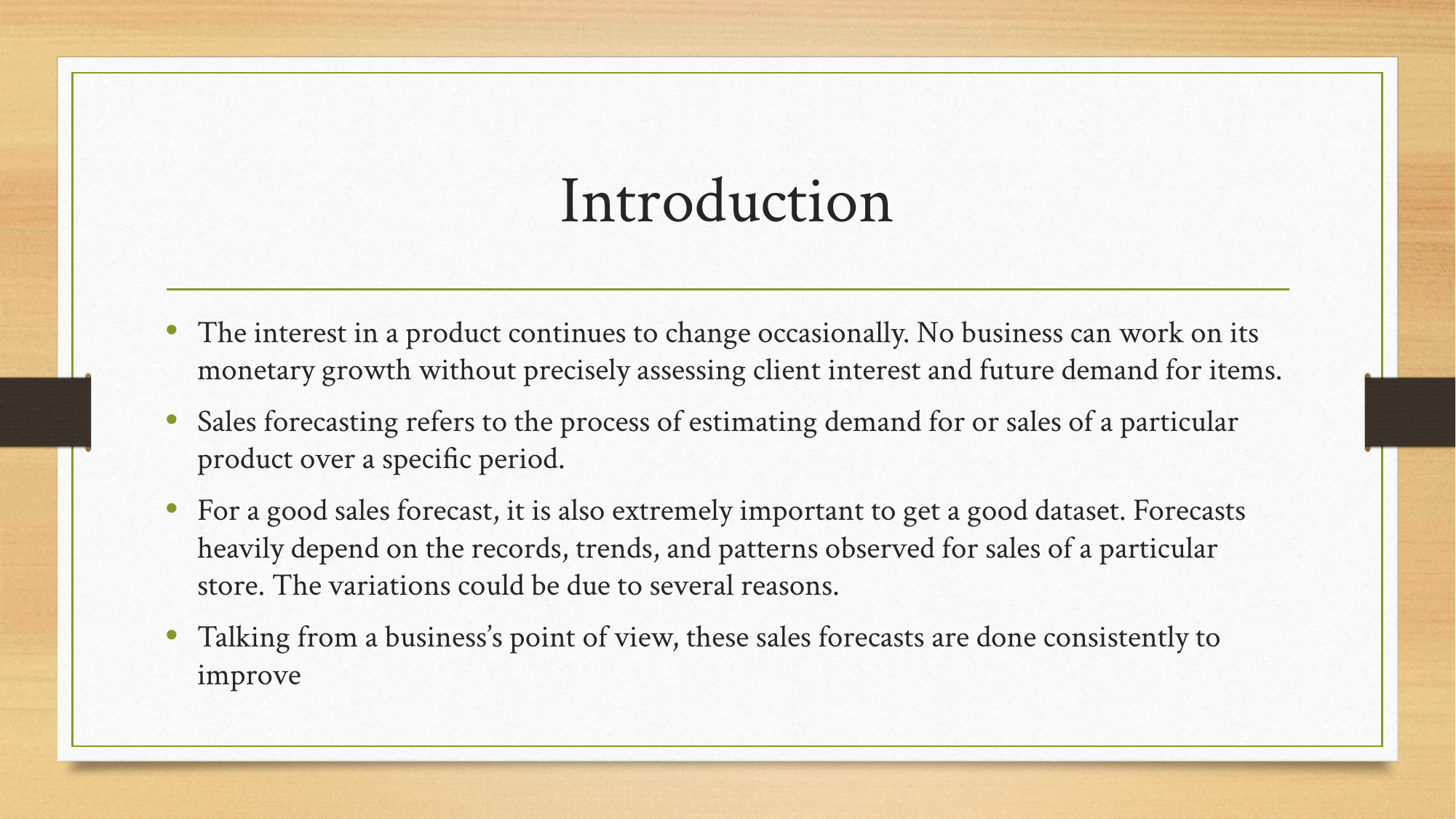

# Introduction
The interest in a product continues to change occasionally. No business can work on its monetary growth without precisely assessing client interest and future demand for items.
Sales forecasting refers to the process of estimating demand for or sales of a particular product over a specific period.
For a good sales forecast, it is also extremely important to get a good dataset. Forecasts heavily depend on the records, trends, and patterns observed for sales of a particular store. The variations could be due to several reasons.
Talking from a business’s point of view, these sales forecasts are done consistently to improve